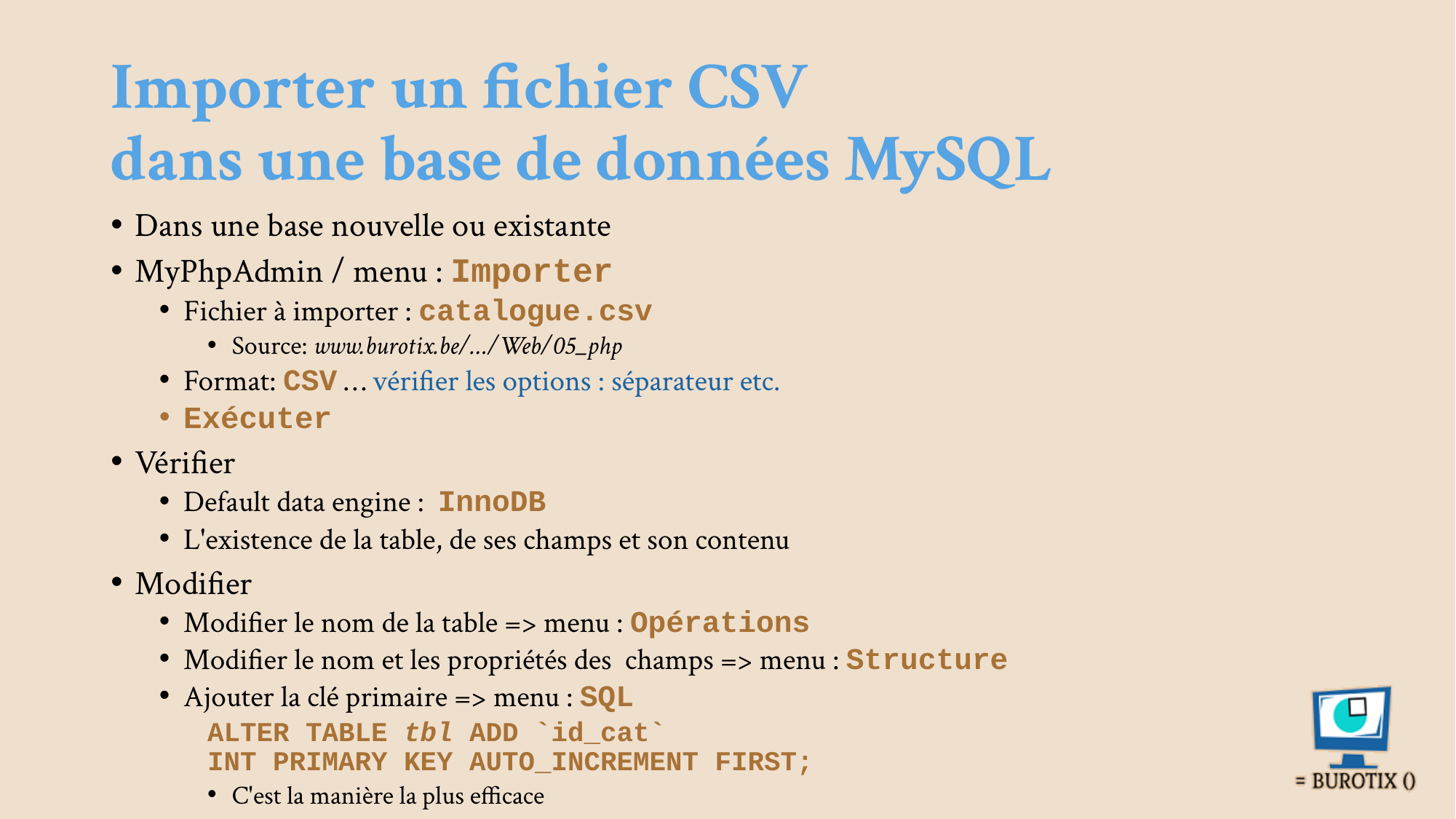

# Importer un fichier CSV dans une base de données MySQL
Dans une base nouvelle ou existante
MyPhpAdmin / menu : Importer
Fichier à importer : catalogue.csv
Source: www.burotix.be/…/Web/05_php
Format: CSV … vérifier les options : séparateur etc.
Exécuter
Vérifier
Default data engine :  InnoDB
L'existence de la table, de ses champs et son contenu
Modifier
Modifier le nom de la table => menu : Opérations
Modifier le nom et les propriétés des  champs => menu : Structure
Ajouter la clé primaire => menu : SQL
ALTER TABLE tbl ADD `id_cat`
INT PRIMARY KEY AUTO_INCREMENT FIRST;
C'est la manière la plus efficace